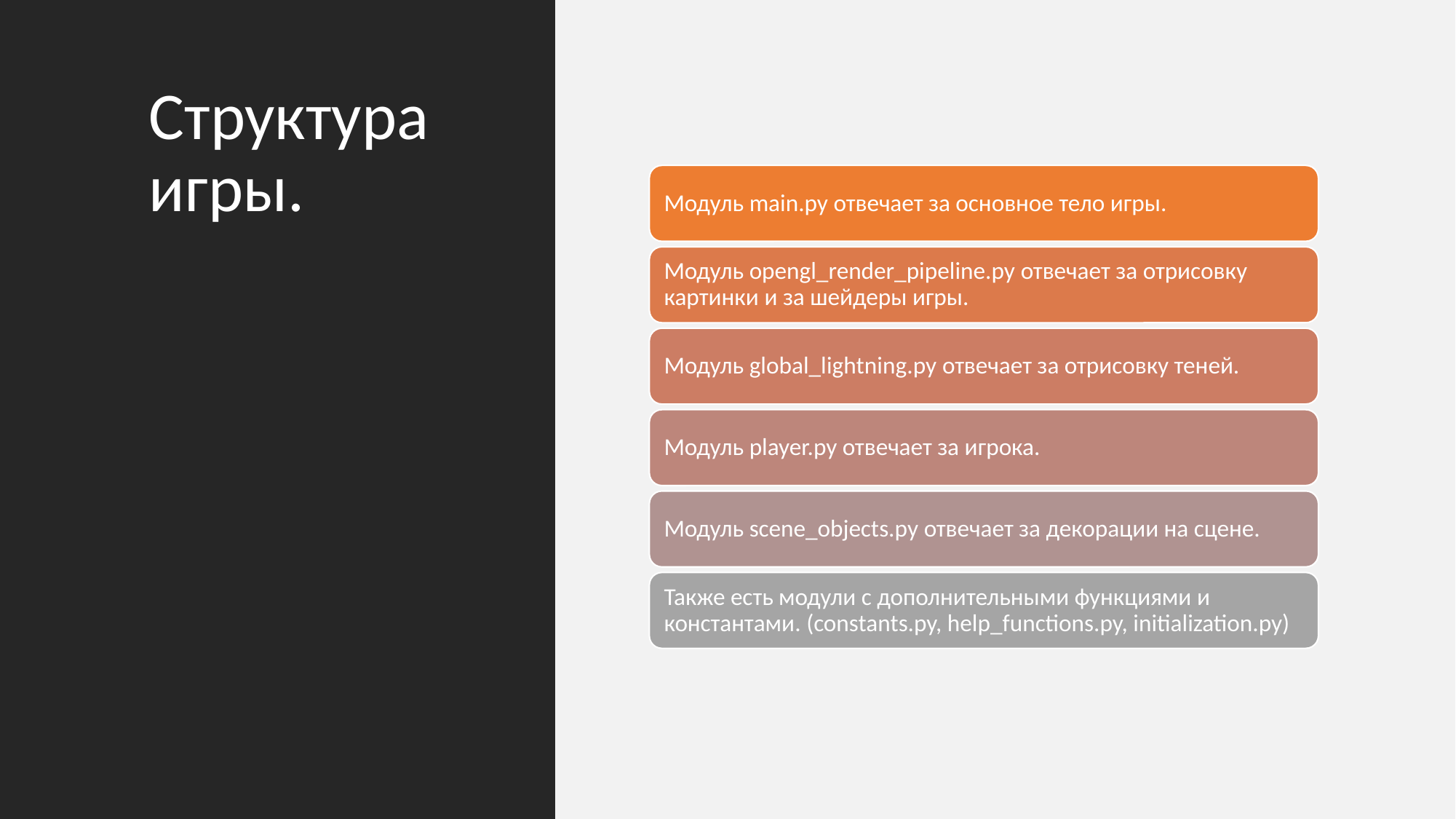

# Структура игры.
Модуль main.py отвечает за основное тело игры.
Модуль opengl_render_pipeline.py отвечает за отрисовку картинки и за шейдеры игры.
Модуль global_lightning.py отвечает за отрисовку теней.
Модуль player.py отвечает за игрока.
Модуль scene_objects.py отвечает за декорации на сцене.
Также есть модули с дополнительными функциями и константами. (constants.py, help_functions.py, initialization.py)